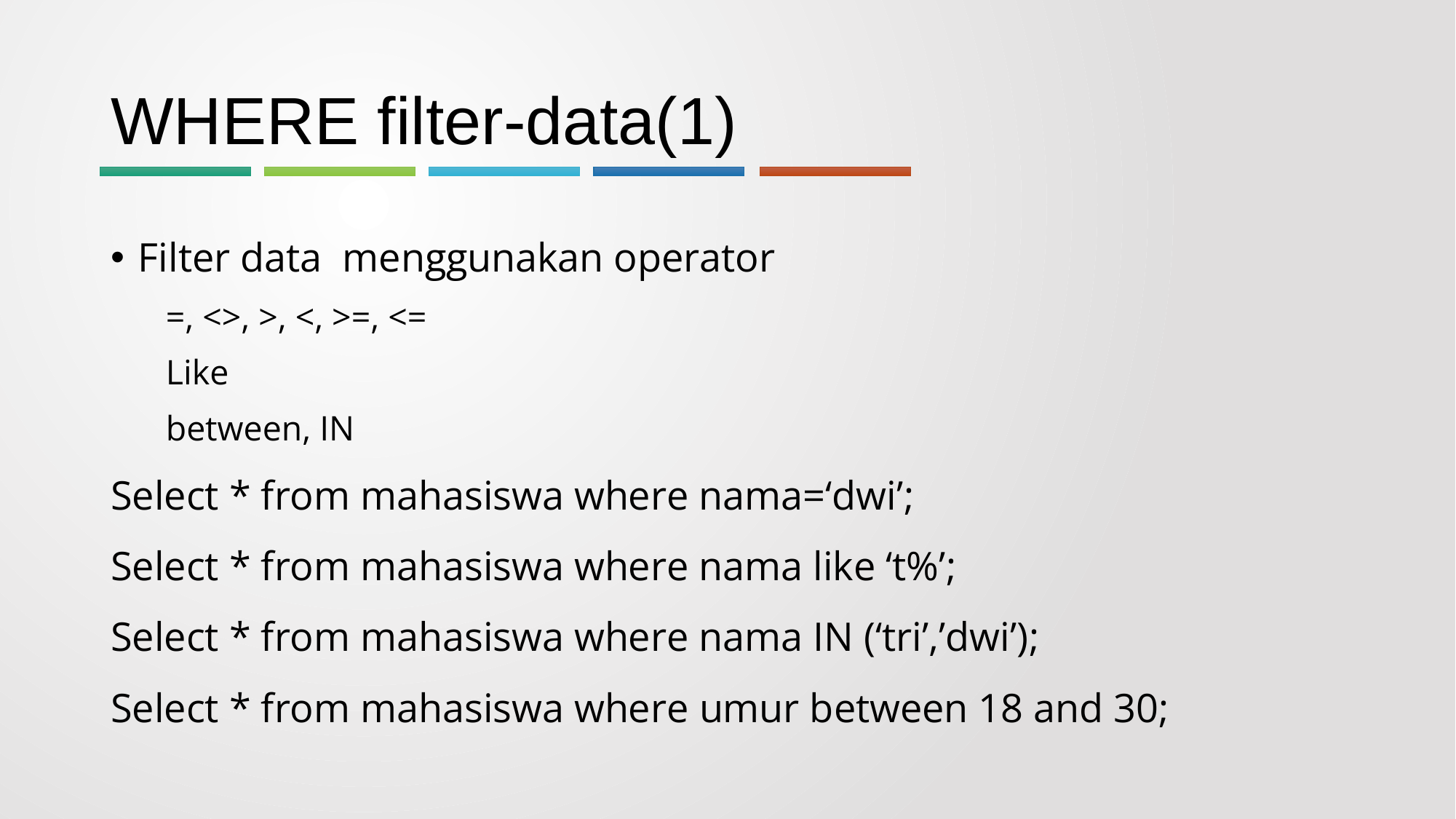

# WHERE filter-data(1)
Filter data  menggunakan operator
=, <>, >, <, >=, <=
Like
between, IN
Select * from mahasiswa where nama=‘dwi’;
Select * from mahasiswa where nama like ‘t%’;
Select * from mahasiswa where nama IN (‘tri’,’dwi’);
Select * from mahasiswa where umur between 18 and 30;